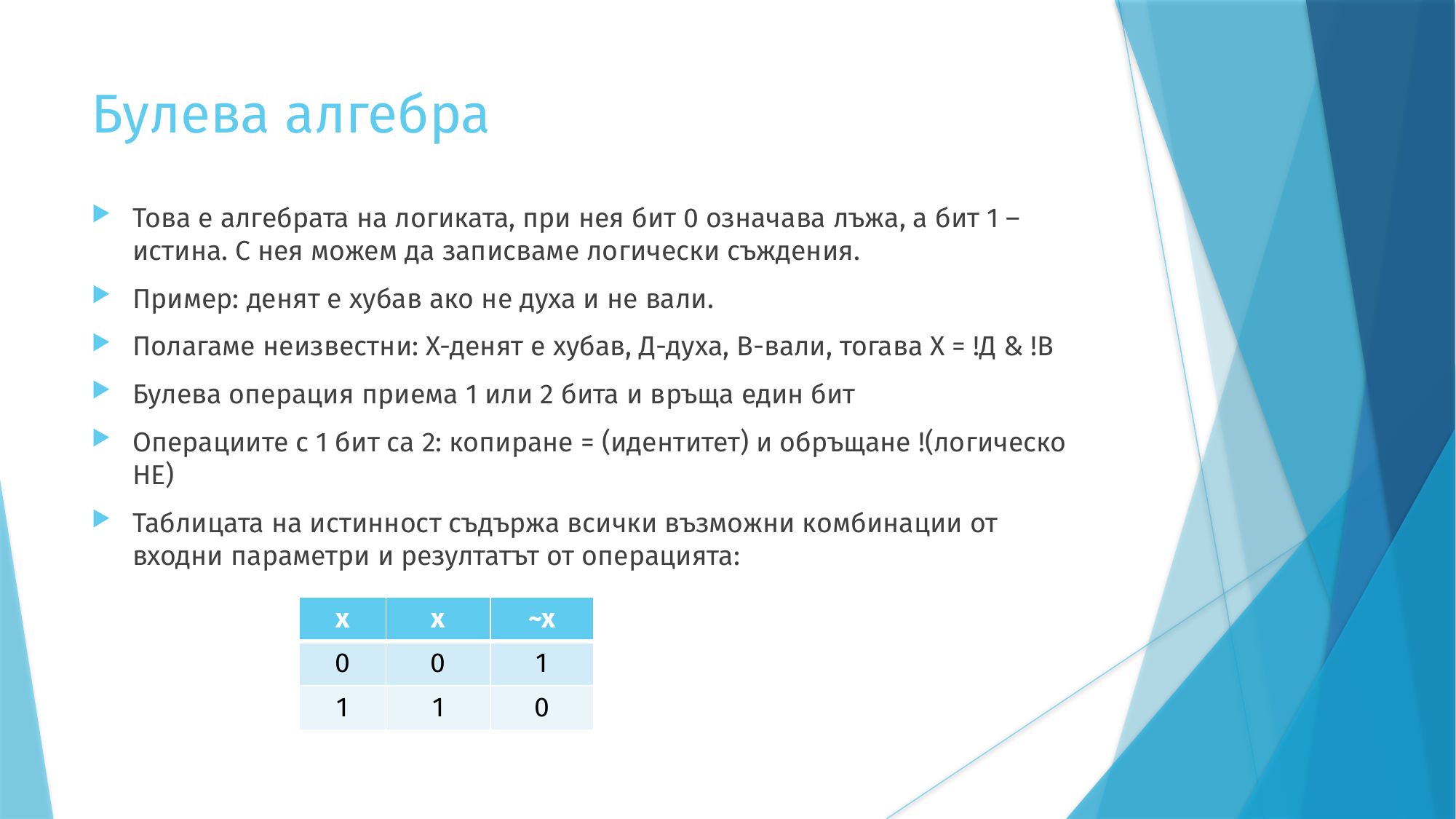

Булева алгебра
Това е алгебрата на логиката, при нея бит 0 означава лъжа, а бит 1 – истина. С нея можем да записваме логически съждения.
Пример: денят е хубав ако не духа и не вали.
Полагаме неизвестни: Х-денят е хубав, Д-духа, В-вали, тогава Х = !Д & !В
Булева операция приема 1 или 2 бита и връща един бит
Операциите с 1 бит са 2: копиране = (идентитет) и обръщане !(логическо НЕ)
Таблицата на истинност съдържа всички възможни комбинации от входни параметри и резултатът от операцията:
| x | x | ~x |
| --- | --- | --- |
| 0 | 0 | 1 |
| 1 | 1 | 0 |